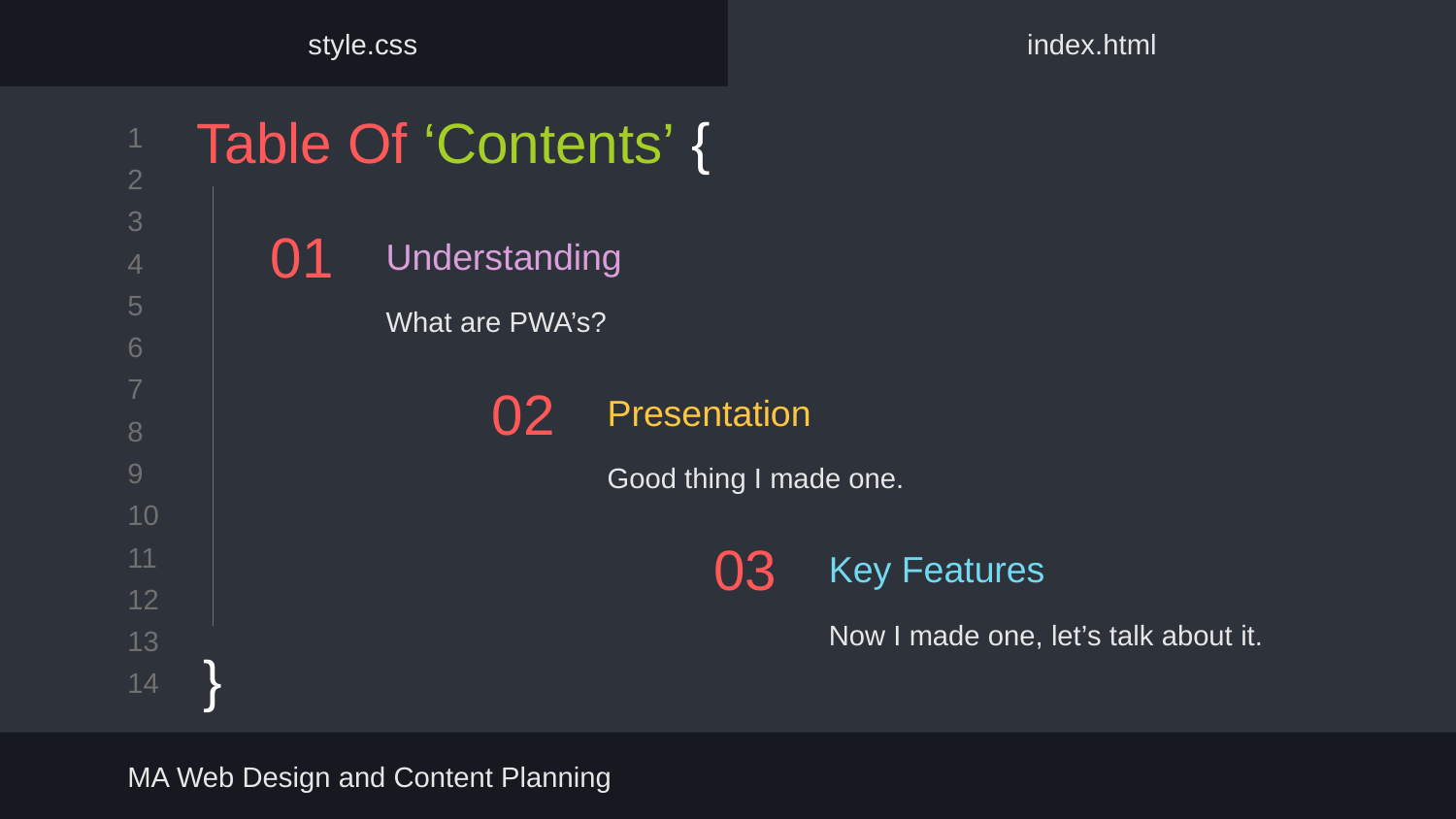

style.css
index.html
Table Of ‘Contents’ {
}
# 01
Understanding
What are PWA’s?
Presentation
02
Good thing I made one.
Key Features
03
Now I made one, let’s talk about it.
MA Web Design and Content Planning